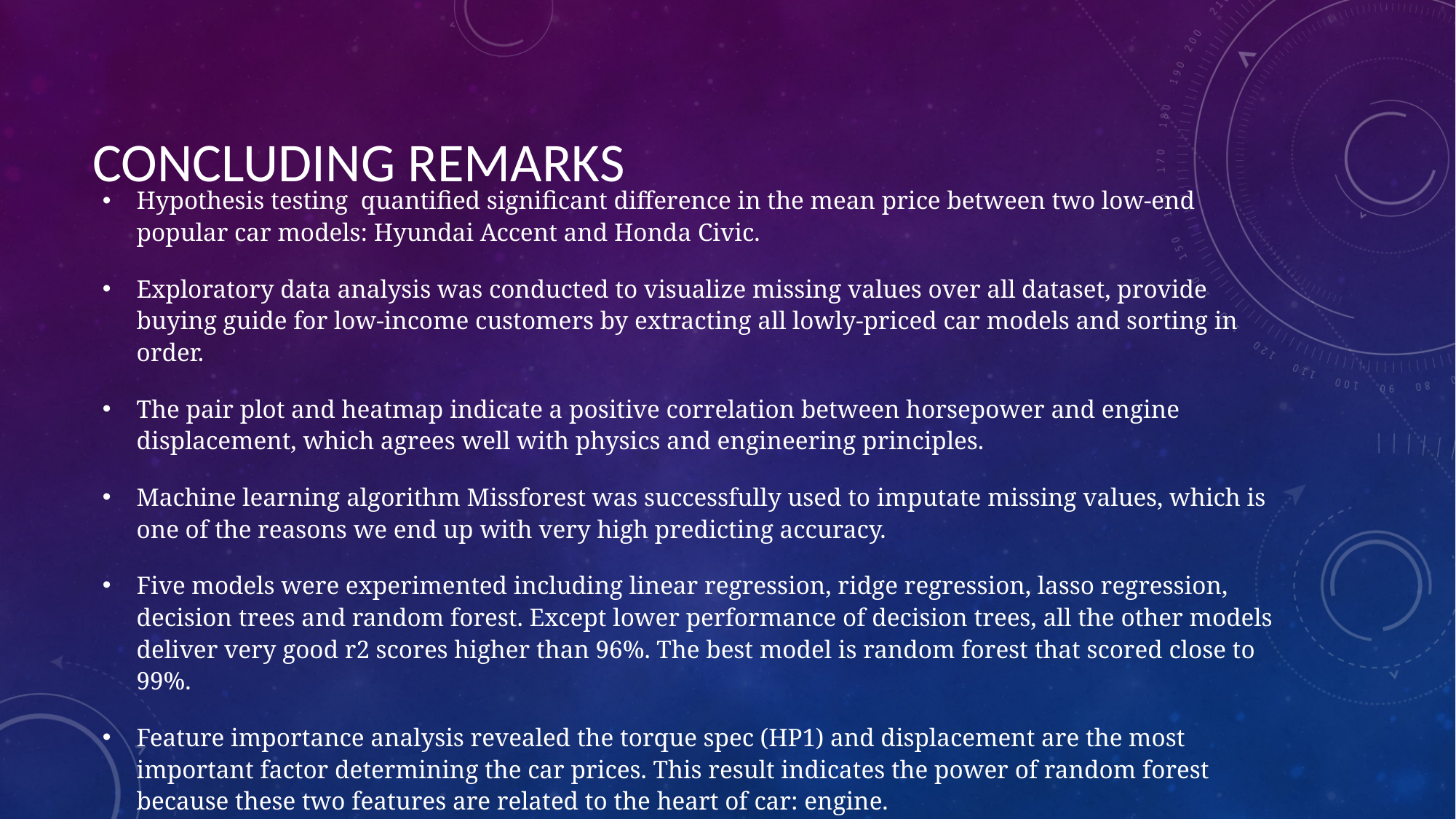

# Concluding remarks
Hypothesis testing  quantified significant difference in the mean price between two low-end popular car models: Hyundai Accent and Honda Civic.
Exploratory data analysis was conducted to visualize missing values over all dataset, provide buying guide for low-income customers by extracting all lowly-priced car models and sorting in order.
The pair plot and heatmap indicate a positive correlation between horsepower and engine displacement, which agrees well with physics and engineering principles.
Machine learning algorithm Missforest was successfully used to imputate missing values, which is one of the reasons we end up with very high predicting accuracy.
Five models were experimented including linear regression, ridge regression, lasso regression, decision trees and random forest. Except lower performance of decision trees, all the other models deliver very good r2 scores higher than 96%. The best model is random forest that scored close to 99%.
Feature importance analysis revealed the torque spec (HP1) and displacement are the most important factor determining the car prices. This result indicates the power of random forest because these two features are related to the heart of car: engine.